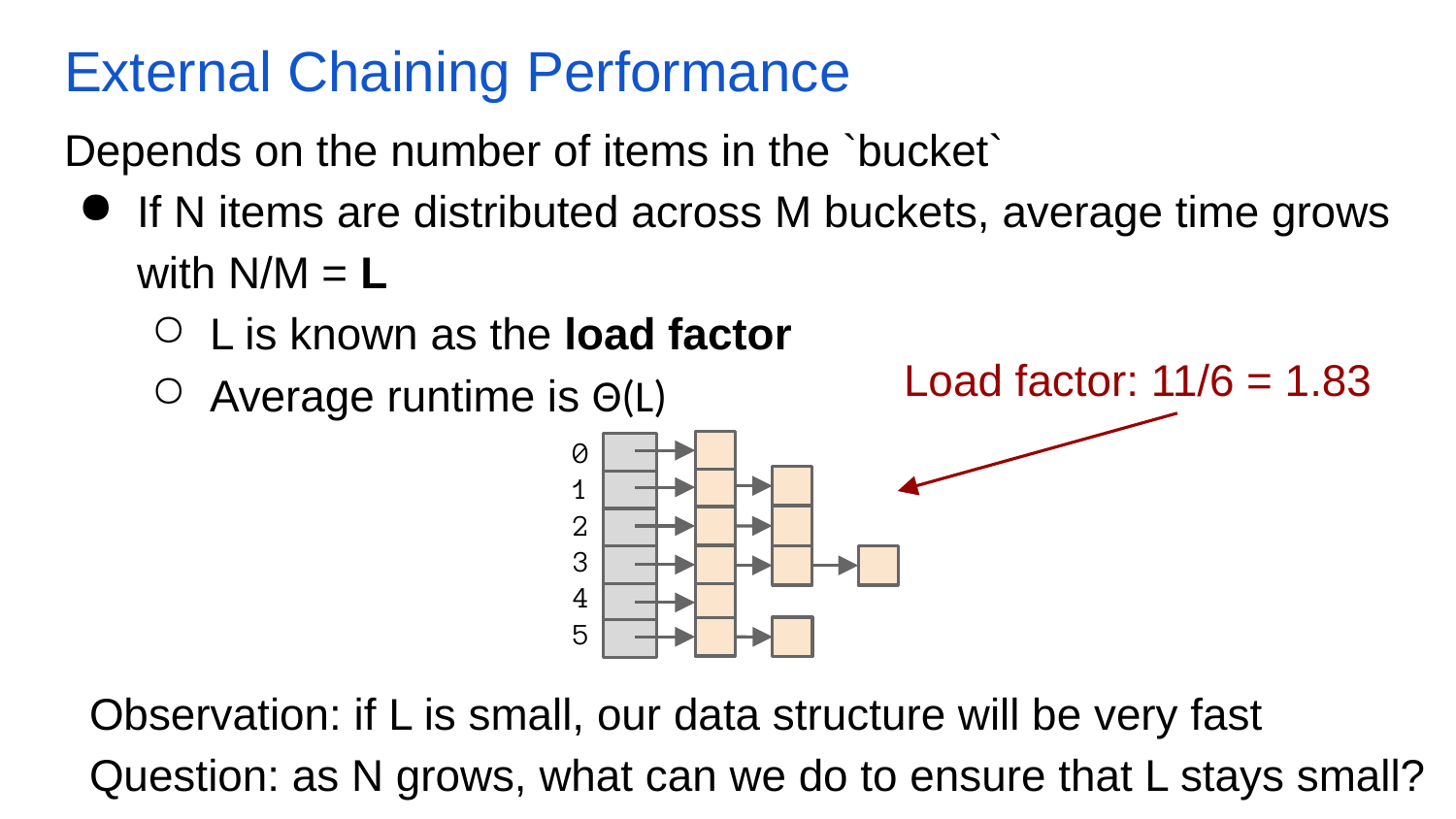

# External Chaining Performance
Depends on the number of items in the `bucket`
If N items are distributed across M buckets, average time grows with N/M = L
L is known as the load factor
Average runtime is Θ(L)
Load factor: 11/6 = 1.83
0
1
2
3
4
5

Observation: if L is small, our data structure will be very fast
Question: as N grows, what can we do to ensure that L stays small?